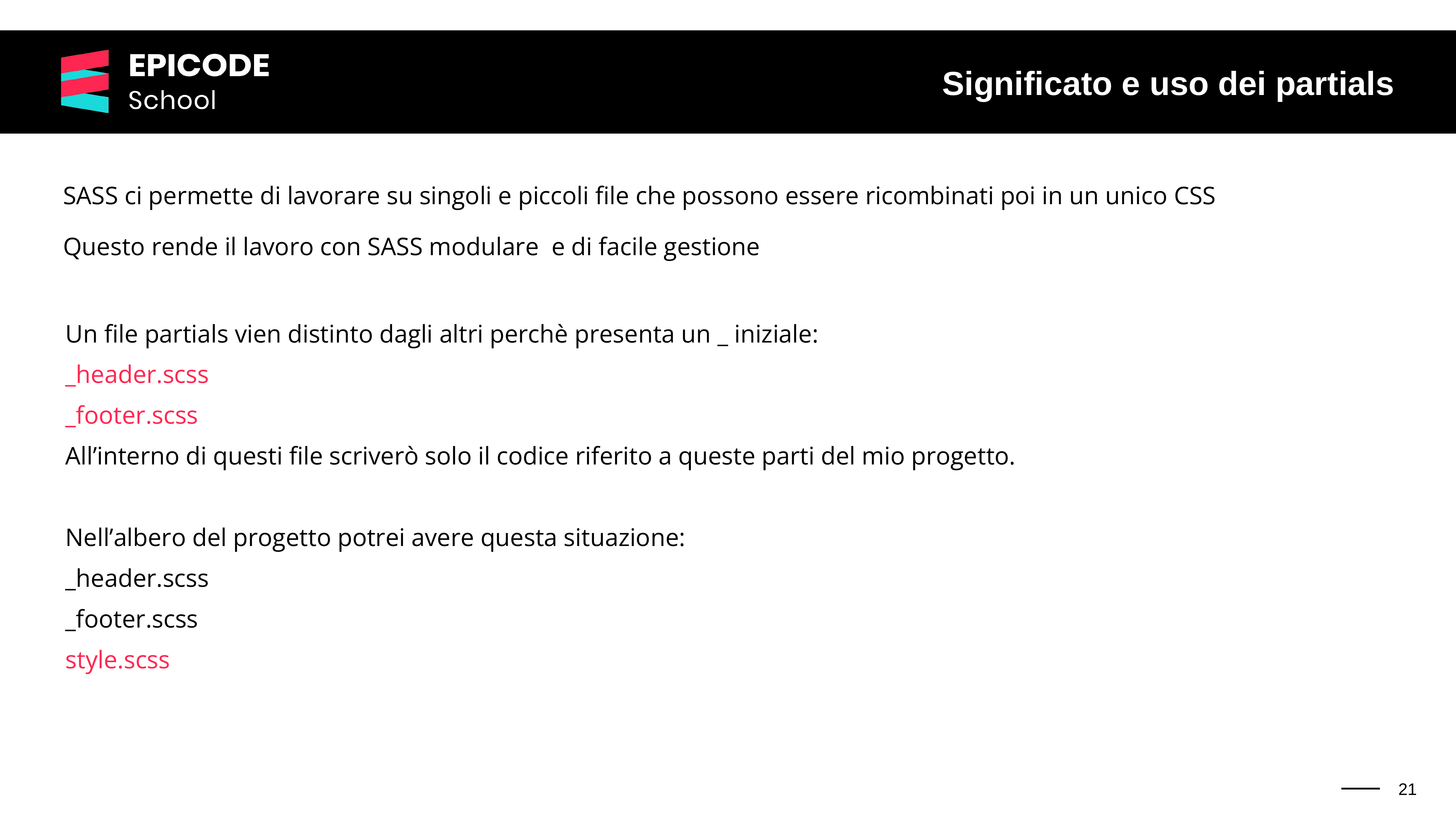

Significato e uso dei partials
SASS ci permette di lavorare su singoli e piccoli file che possono essere ricombinati poi in un unico CSS

Questo rende il lavoro con SASS modulare  e di facile gestione
Un file partials vien distinto dagli altri perchè presenta un _ iniziale:
_header.scss
_footer.scss
All’interno di questi file scriverò solo il codice riferito a queste parti del mio progetto.

Nell’albero del progetto potrei avere questa situazione:
_header.scss
_footer.scss
style.scss
21